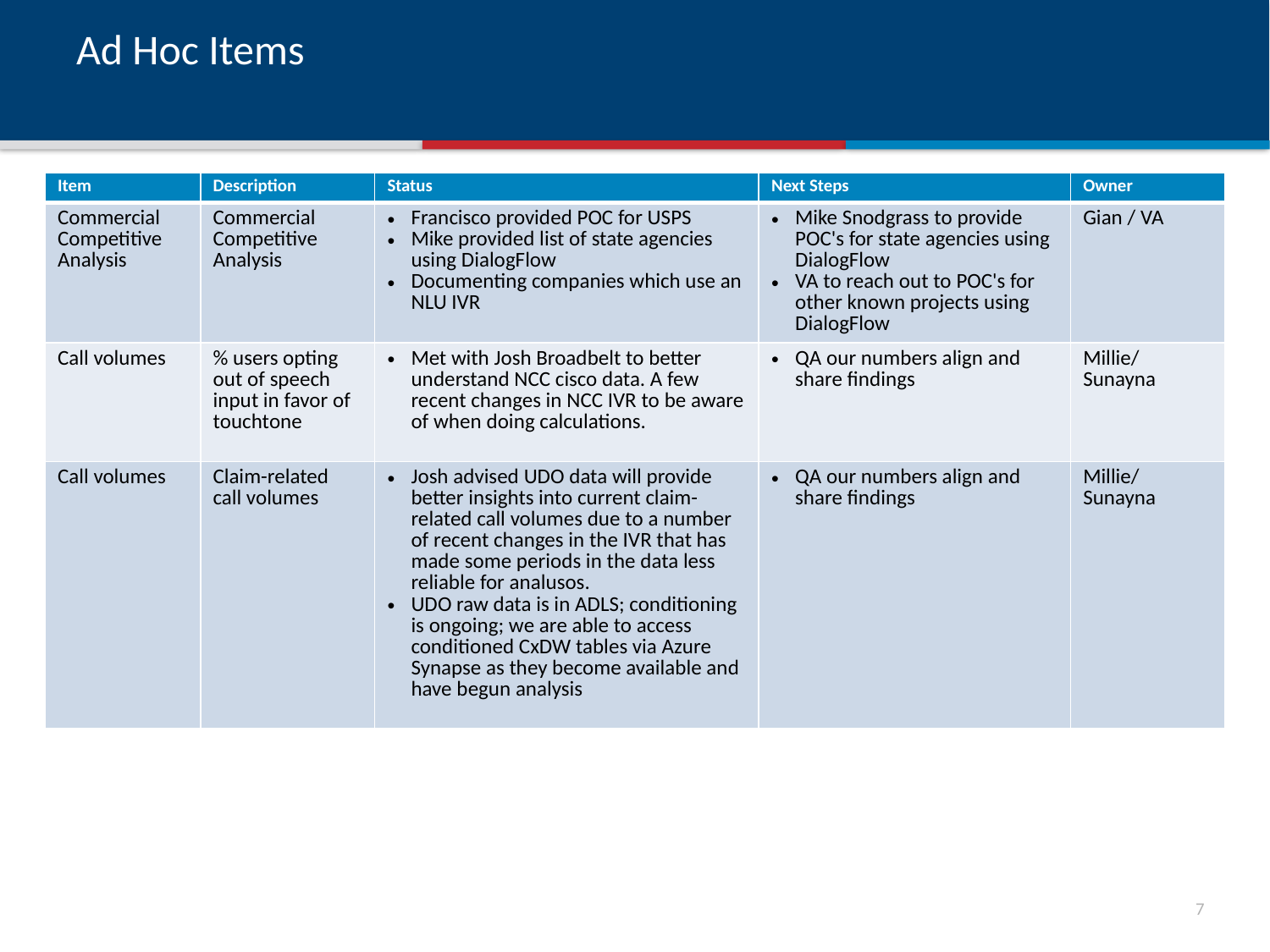

# Ad Hoc Items
| Item​ | Description​ | Status​ | Next Steps​ | Owner​ |
| --- | --- | --- | --- | --- |
| Commercial Competitive Analysis | Commercial  Competitive  Analysis | Francisco provided POC for USPS Mike provided list of state agencies using DialogFlow Documenting companies which use an NLU IVR | Mike Snodgrass to provide POC's for state agencies using DialogFlow VA to reach out to POC's for other known projects using DialogFlow | Gian / VA |
| Call volumes | % users opting out of speech input in favor of touchtone | Met with Josh Broadbelt to better understand NCC cisco data. A few recent changes in NCC IVR to be aware of when doing calculations. | QA our numbers align and share findings | Millie/ Sunayna |
| Call volumes | Claim-related call volumes | Josh advised UDO data will provide better insights into current claim-related call volumes due to a number of recent changes in the IVR that has made some periods in the data less reliable for analusos.  UDO raw data is in ADLS; conditioning is ongoing; we are able to access conditioned CxDW tables via Azure Synapse as they become available and have begun analysis | QA our numbers align and share findings | Millie/ Sunayna |
7